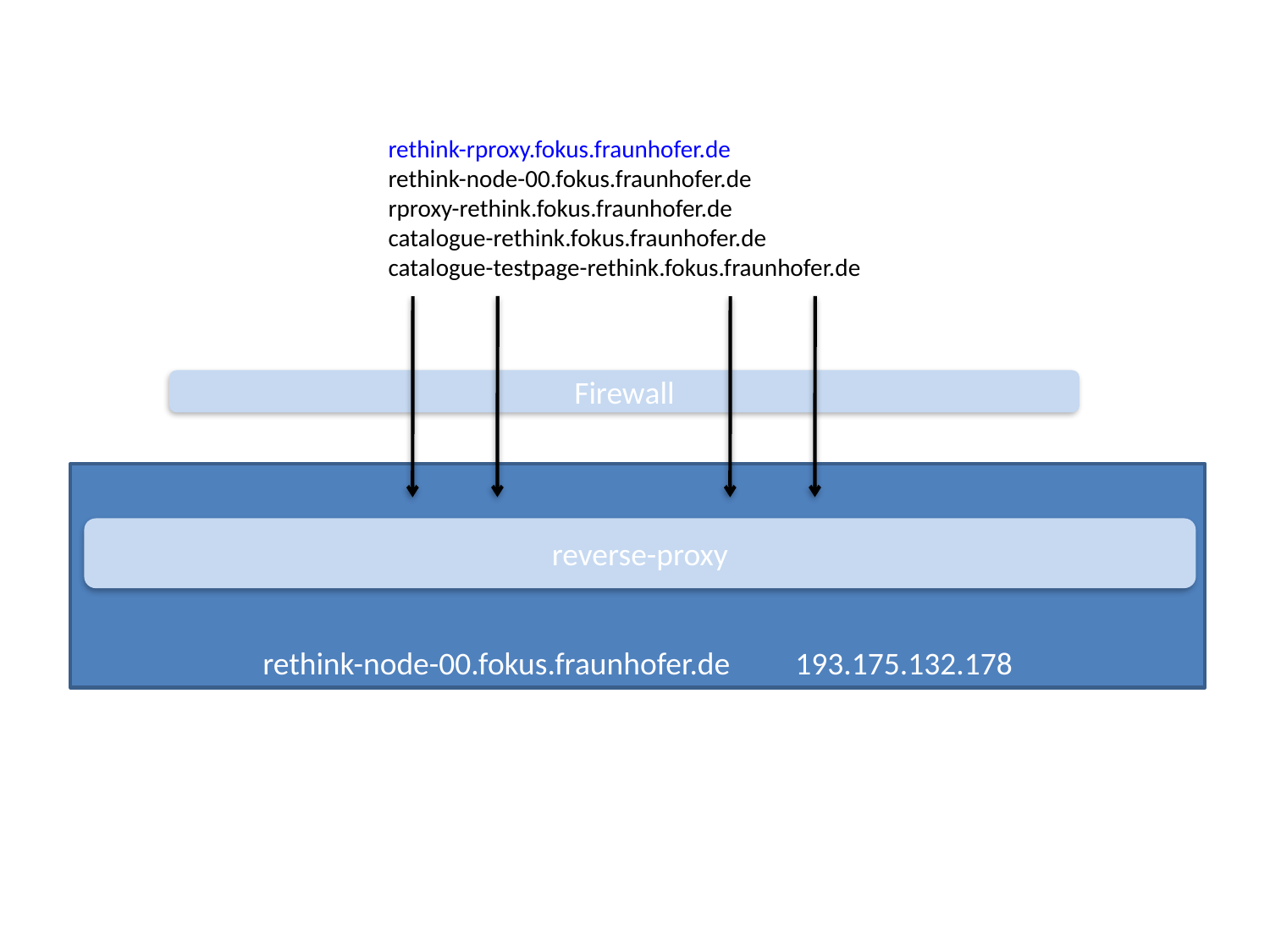

rethink-rproxy.fokus.fraunhofer.de
rethink-node-00.fokus.fraunhofer.de
rproxy-rethink.fokus.fraunhofer.de
catalogue-rethink.fokus.fraunhofer.de
catalogue-testpage-rethink.fokus.fraunhofer.de
Firewall
rethink-node-00.fokus.fraunhofer.de         193.175.132.178
reverse-proxy